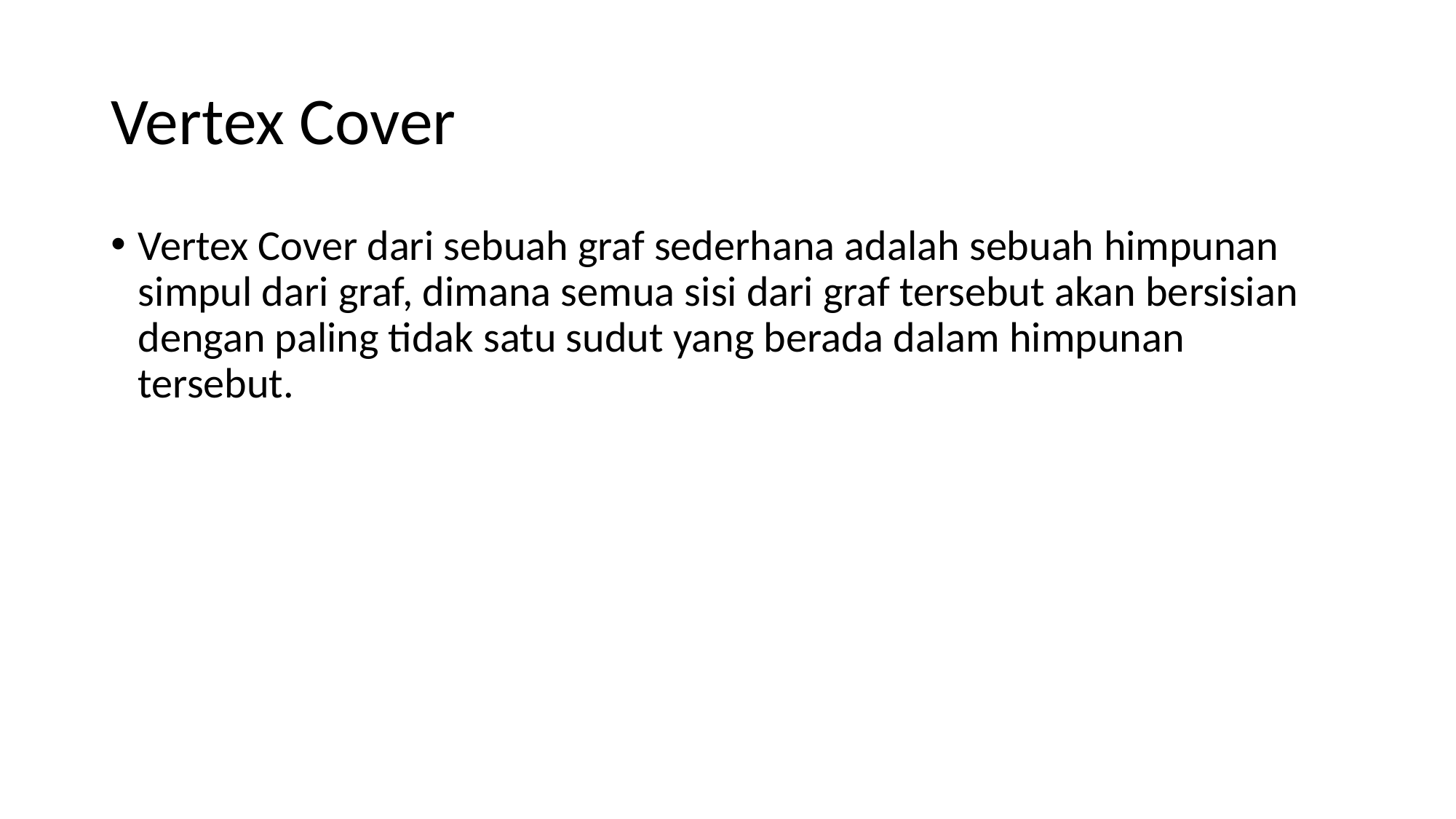

# Vertex Cover
Vertex Cover dari sebuah graf sederhana adalah sebuah himpunan simpul dari graf, dimana semua sisi dari graf tersebut akan bersisian dengan paling tidak satu sudut yang berada dalam himpunan tersebut.